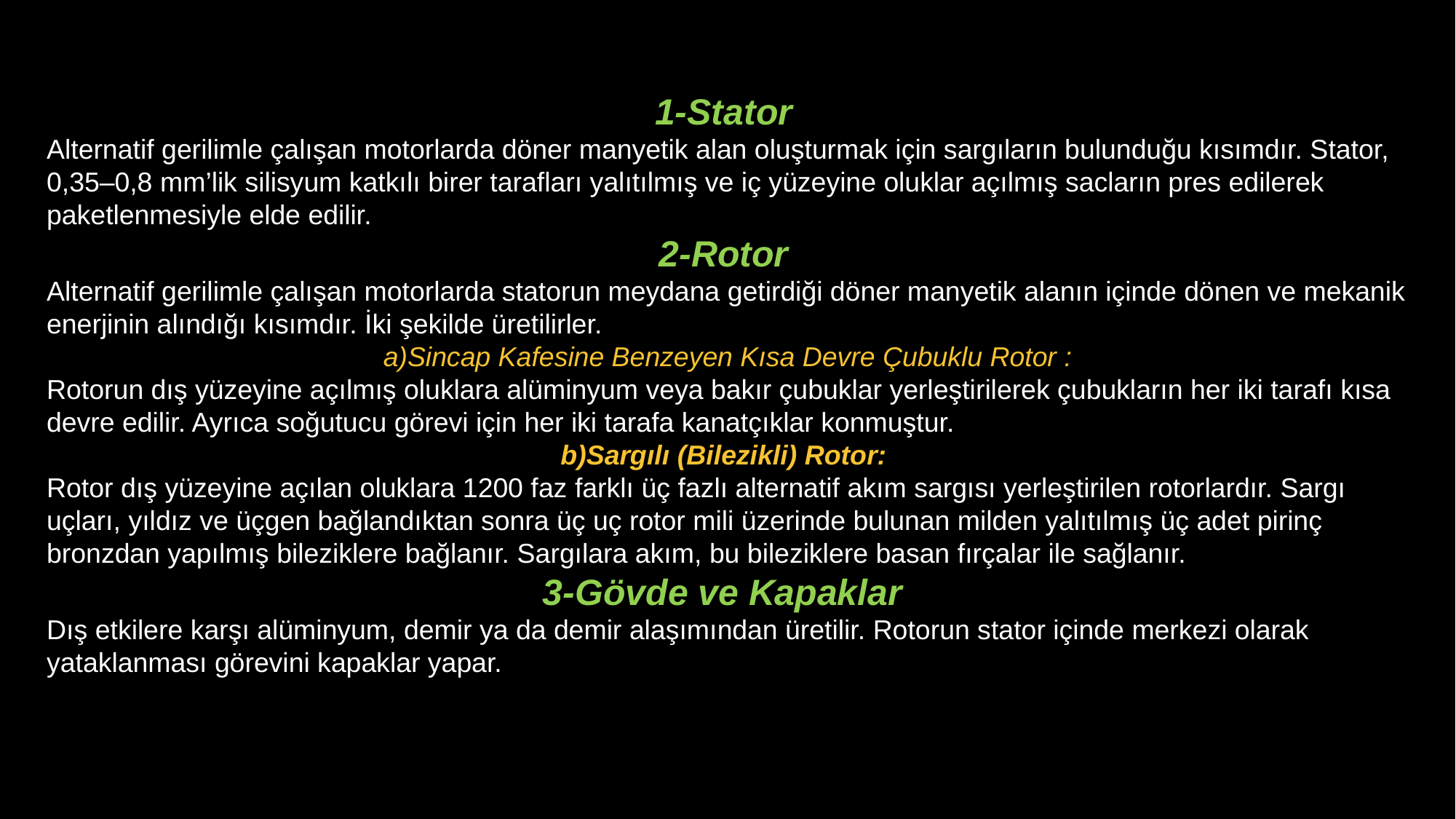

1-Stator
Alternatif gerilimle çalışan motorlarda döner manyetik alan oluşturmak için sargıların bulunduğu kısımdır. Stator, 0,35–0,8 mm’lik silisyum katkılı birer tarafları yalıtılmış ve iç yüzeyine oluklar açılmış sacların pres edilerek paketlenmesiyle elde edilir.
2-Rotor
Alternatif gerilimle çalışan motorlarda statorun meydana getirdiği döner manyetik alanın içinde dönen ve mekanik enerjinin alındığı kısımdır. İki şekilde üretilirler.
a)Sincap Kafesine Benzeyen Kısa Devre Çubuklu Rotor :
Rotorun dış yüzeyine açılmış oluklara alüminyum veya bakır çubuklar yerleştirilerek çubukların her iki tarafı kısa devre edilir. Ayrıca soğutucu görevi için her iki tarafa kanatçıklar konmuştur.
b)Sargılı (Bilezikli) Rotor:
Rotor dış yüzeyine açılan oluklara 1200 faz farklı üç fazlı alternatif akım sargısı yerleştirilen rotorlardır. Sargı uçları, yıldız ve üçgen bağlandıktan sonra üç uç rotor mili üzerinde bulunan milden yalıtılmış üç adet pirinç bronzdan yapılmış bileziklere bağlanır. Sargılara akım, bu bileziklere basan fırçalar ile sağlanır.
3-Gövde ve Kapaklar
Dış etkilere karşı alüminyum, demir ya da demir alaşımından üretilir. Rotorun stator içinde merkezi olarak yataklanması görevini kapaklar yapar.